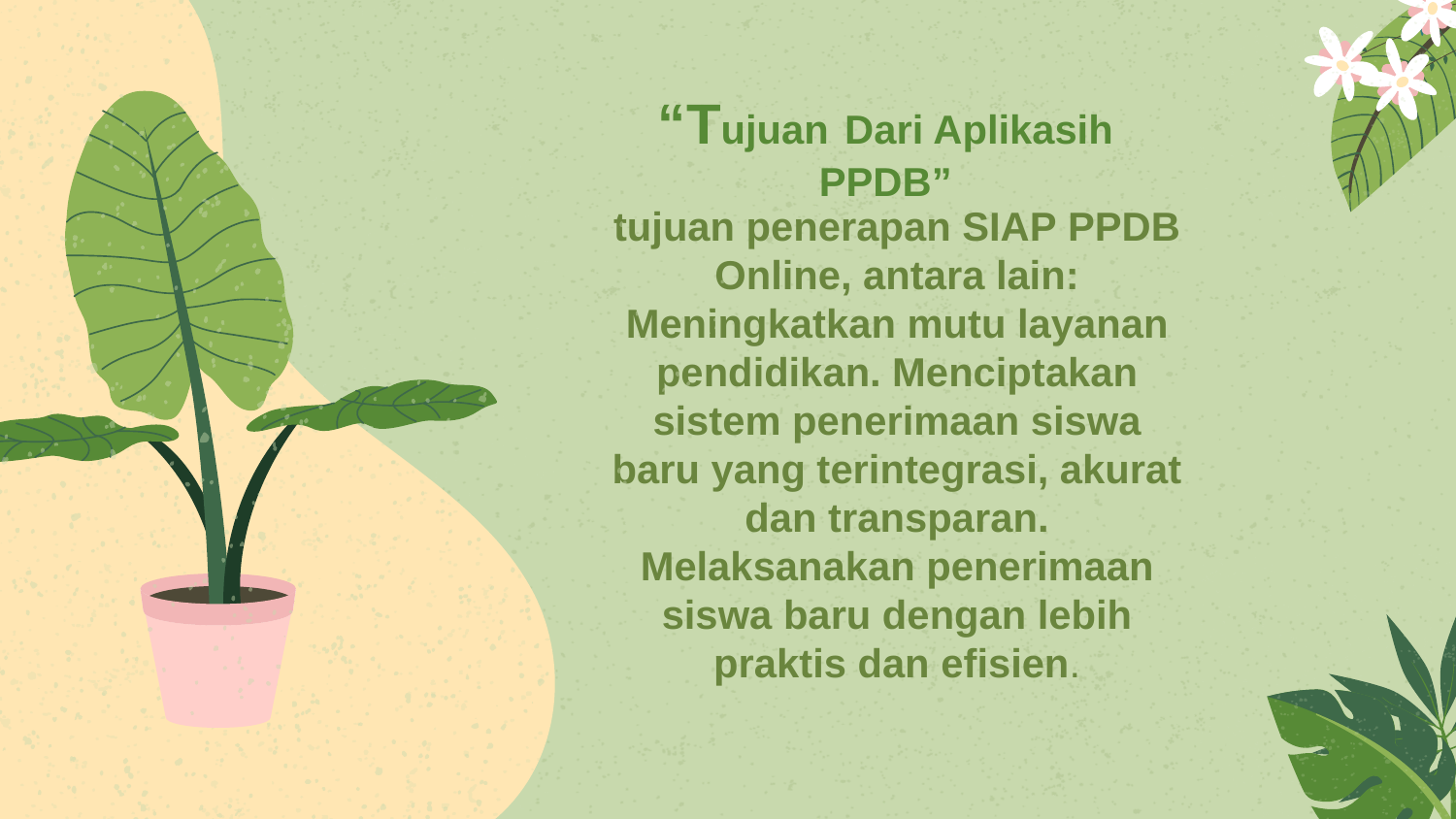

# “Tujuan Dari Aplikasih PPDB”

tujuan penerapan SIAP PPDB Online, antara lain: Meningkatkan mutu layanan pendidikan. Menciptakan sistem penerimaan siswa baru yang terintegrasi, akurat dan transparan. Melaksanakan penerimaan siswa baru dengan lebih praktis dan efisien.